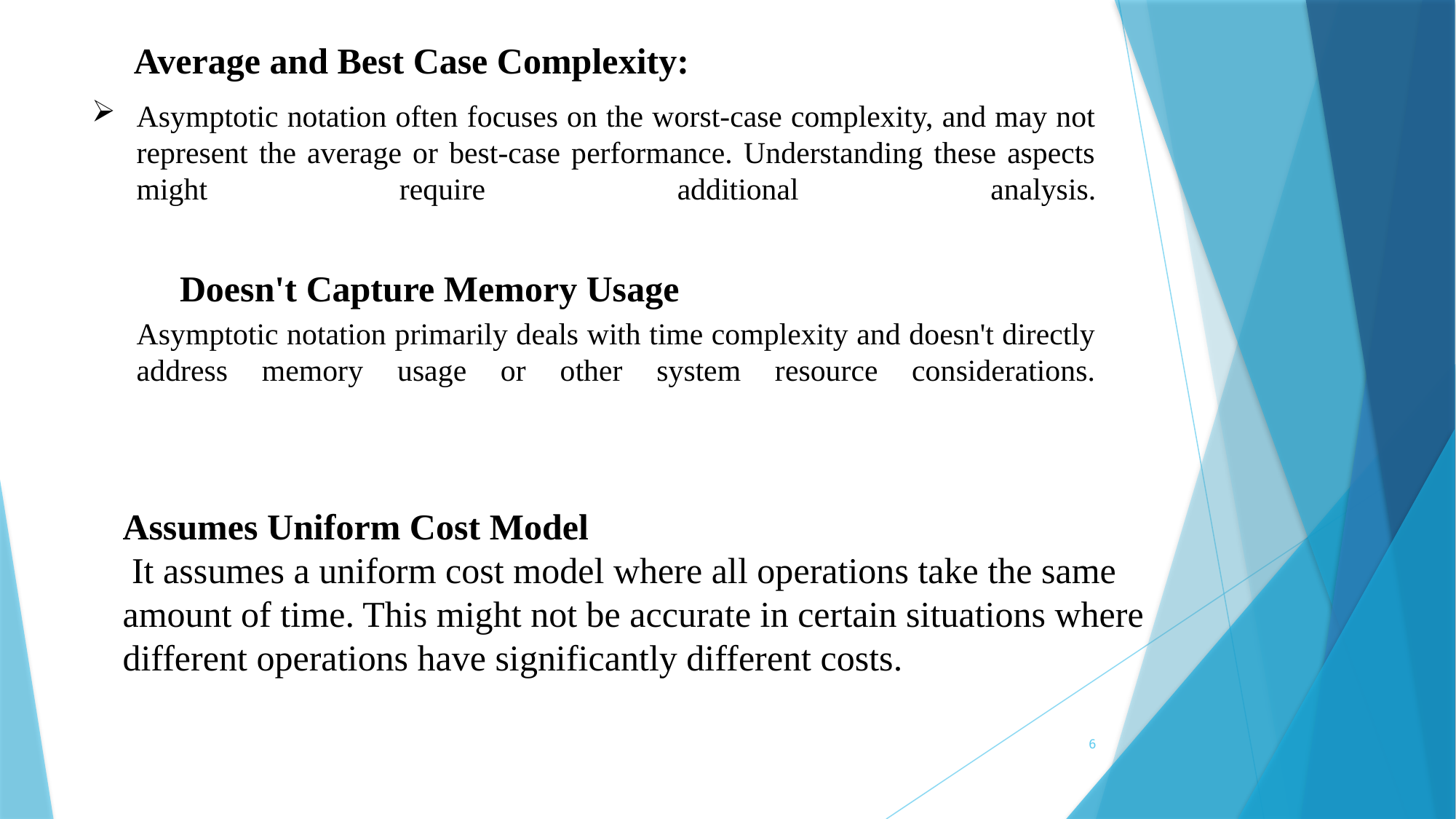

Average and Best Case Complexity:
# Asymptotic notation often focuses on the worst-case complexity, and may not represent the average or best-case performance. Understanding these aspects might require additional analysis. Asymptotic notation primarily deals with time complexity and doesn't directly address memory usage or other system resource considerations.
   Doesn't Capture Memory Usage
Assumes Uniform Cost Model
 It assumes a uniform cost model where all operations take the same amount of time. This might not be accurate in certain situations where different operations have significantly different costs.
6